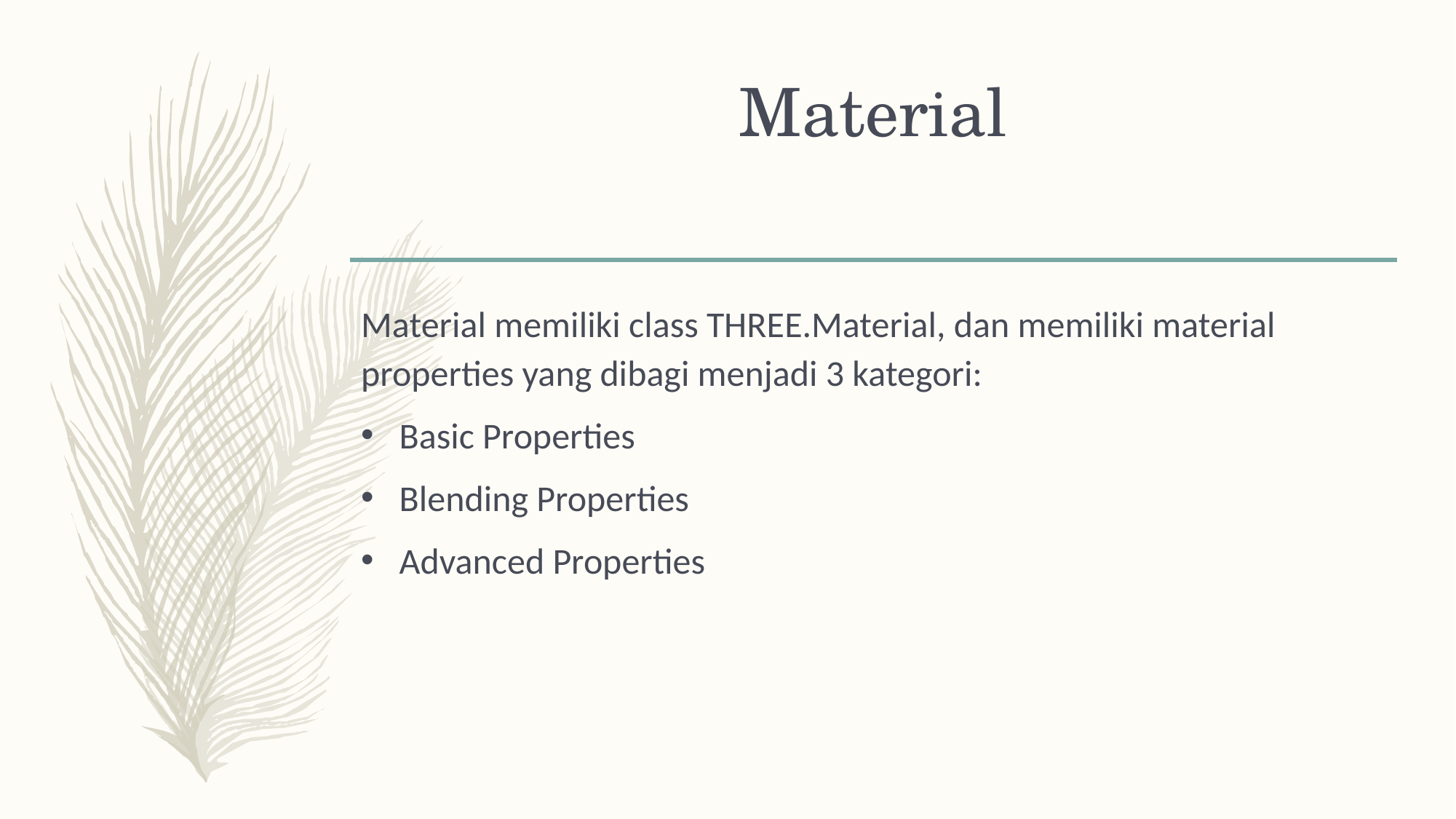

# Material
Material memiliki class THREE.Material, dan memiliki material properties yang dibagi menjadi 3 kategori:
Basic Properties
Blending Properties
Advanced Properties